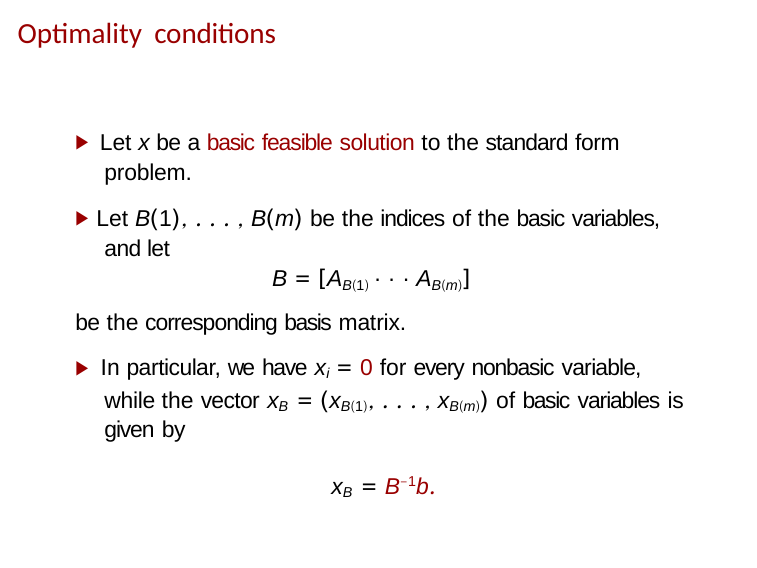

# Optimality conditions
▶ Let x be a basic feasible solution to the standard form problem.
▶ Let B(1), . . . , B(m) be the indices of the basic variables, and let
B = [AB(1) · · · AB(m)]
be the corresponding basis matrix.
▶ In particular, we have xi = 0 for every nonbasic variable, while the vector xB = (xB(1), . . . , xB(m)) of basic variables is given by
xB = B−1b.